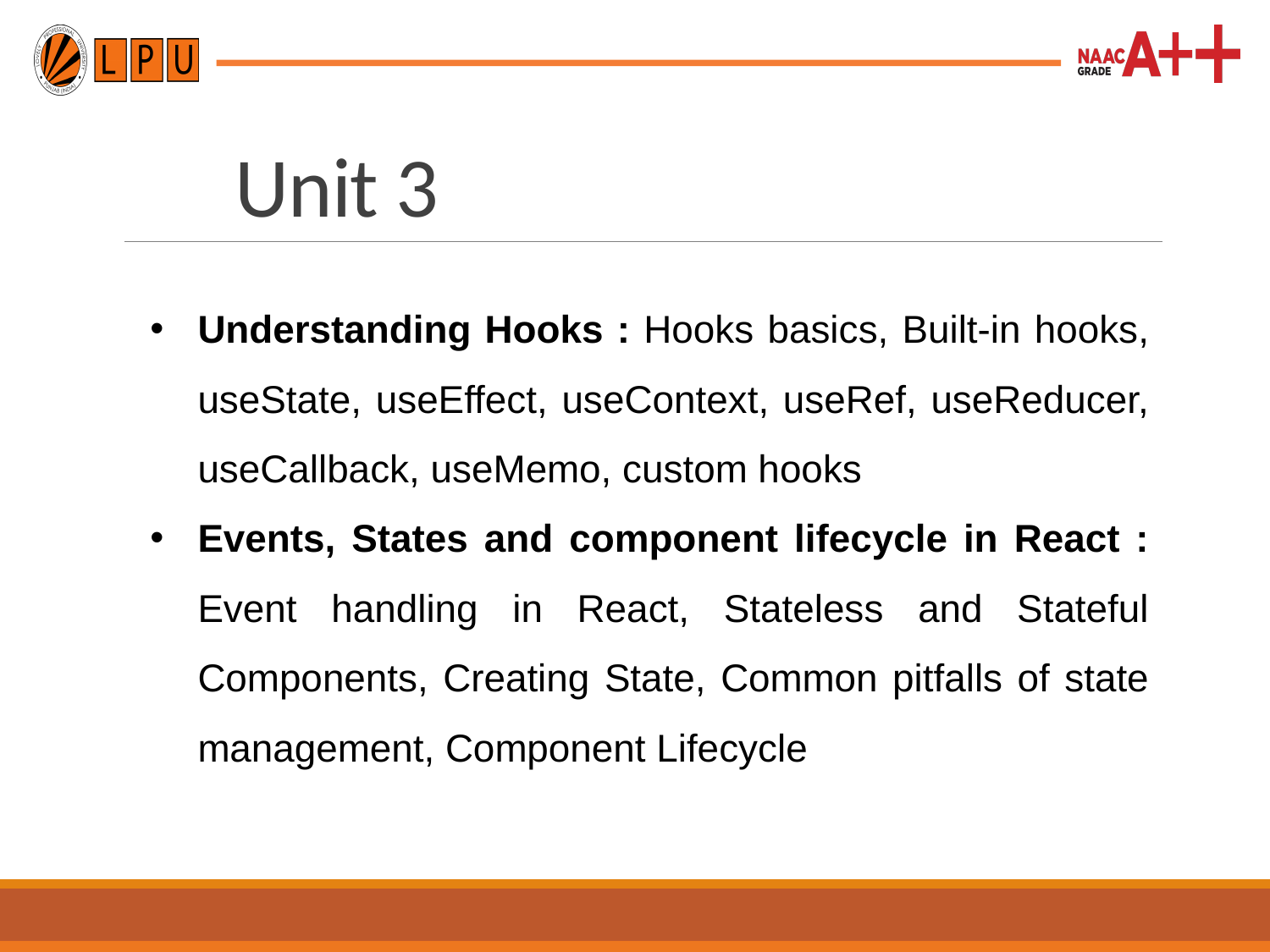

Unit 3
Understanding Hooks : Hooks basics, Built-in hooks, useState, useEffect, useContext, useRef, useReducer, useCallback, useMemo, custom hooks
Events, States and component lifecycle in React : Event handling in React, Stateless and Stateful Components, Creating State, Common pitfalls of state management, Component Lifecycle